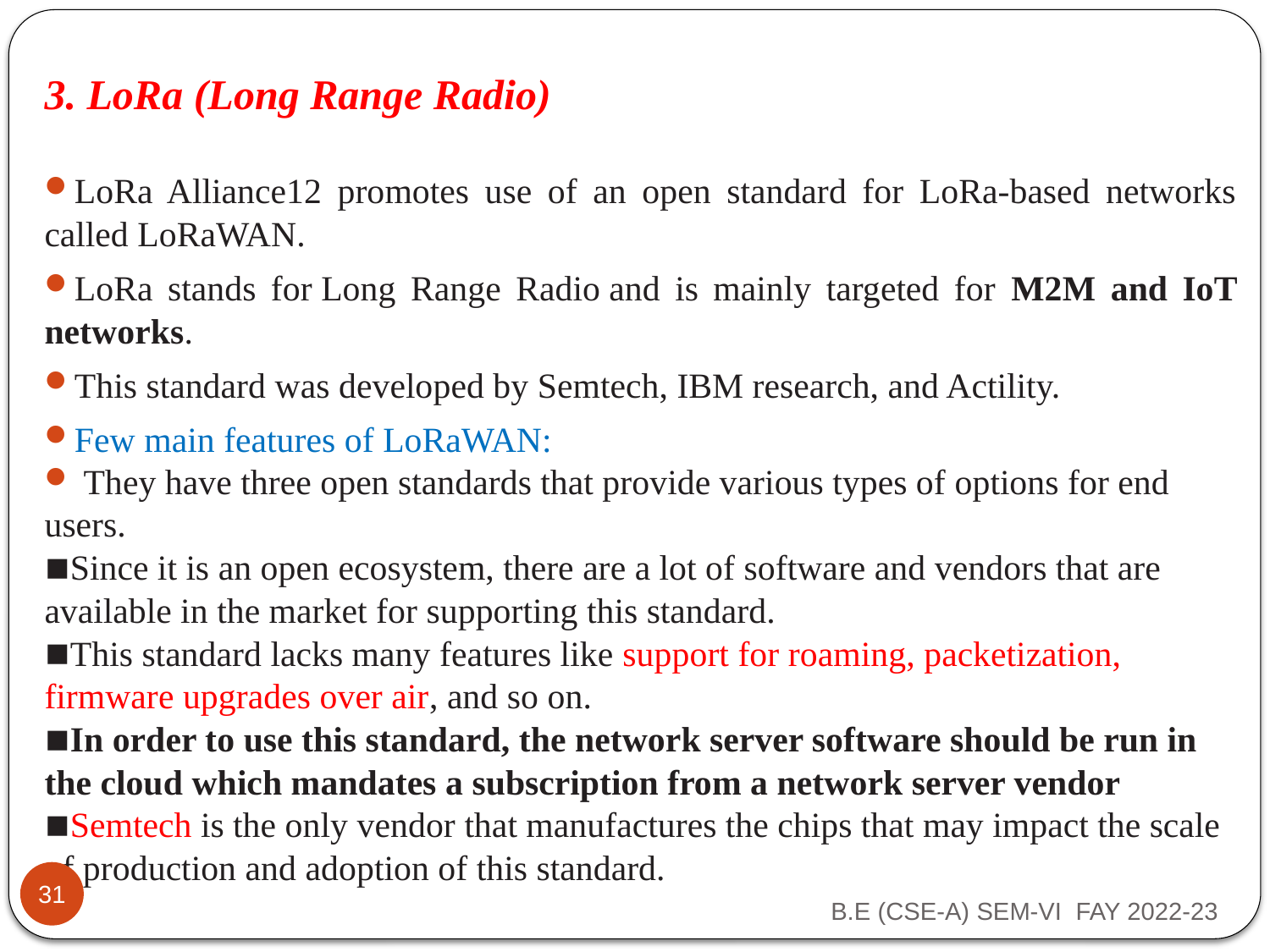

3. LoRa (Long Range Radio)

LoRa Alliance12 promotes use of an open standard for LoRa-based networks called LoRaWAN.
LoRa stands for Long Range Radio and is mainly targeted for M2M and IoT networks.
This standard was developed by Semtech, IBM research, and Actility.
Few main features of LoRaWAN:
 They have three open standards that provide various types of options for end users.
Since it is an open ecosystem, there are a lot of software and vendors that are available in the market for supporting this standard.
This standard lacks many features like support for roaming, packetization, firmware upgrades over air, and so on.
In order to use this standard, the network server software should be run in the cloud which mandates a subscription from a network server vendor
Semtech is the only vendor that manufactures the chips that may impact the scale of production and adoption of this standard.

31
B.E (CSE-A) SEM-VI  FAY 2022-23